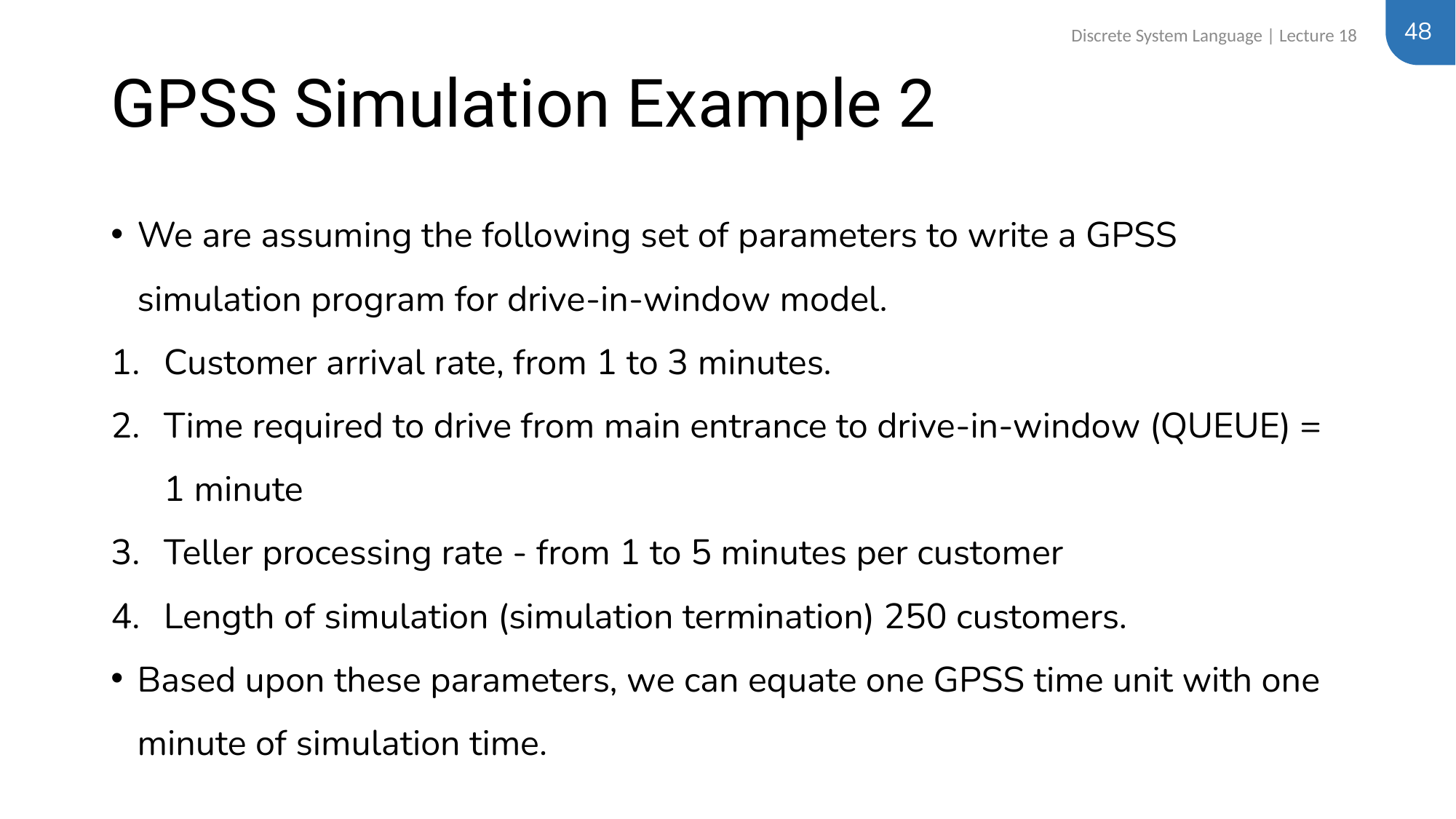

48
Discrete System Language | Lecture 18
# GPSS Simulation Example 2
We are assuming the following set of parameters to write a GPSS simulation program for drive-in-window model.
Customer arrival rate, from 1 to 3 minutes.
Time required to drive from main entrance to drive-in-window (QUEUE) = 1 minute
Teller processing rate - from 1 to 5 minutes per customer
Length of simulation (simulation termination) 250 customers.
Based upon these parameters, we can equate one GPSS time unit with one minute of simulation time.